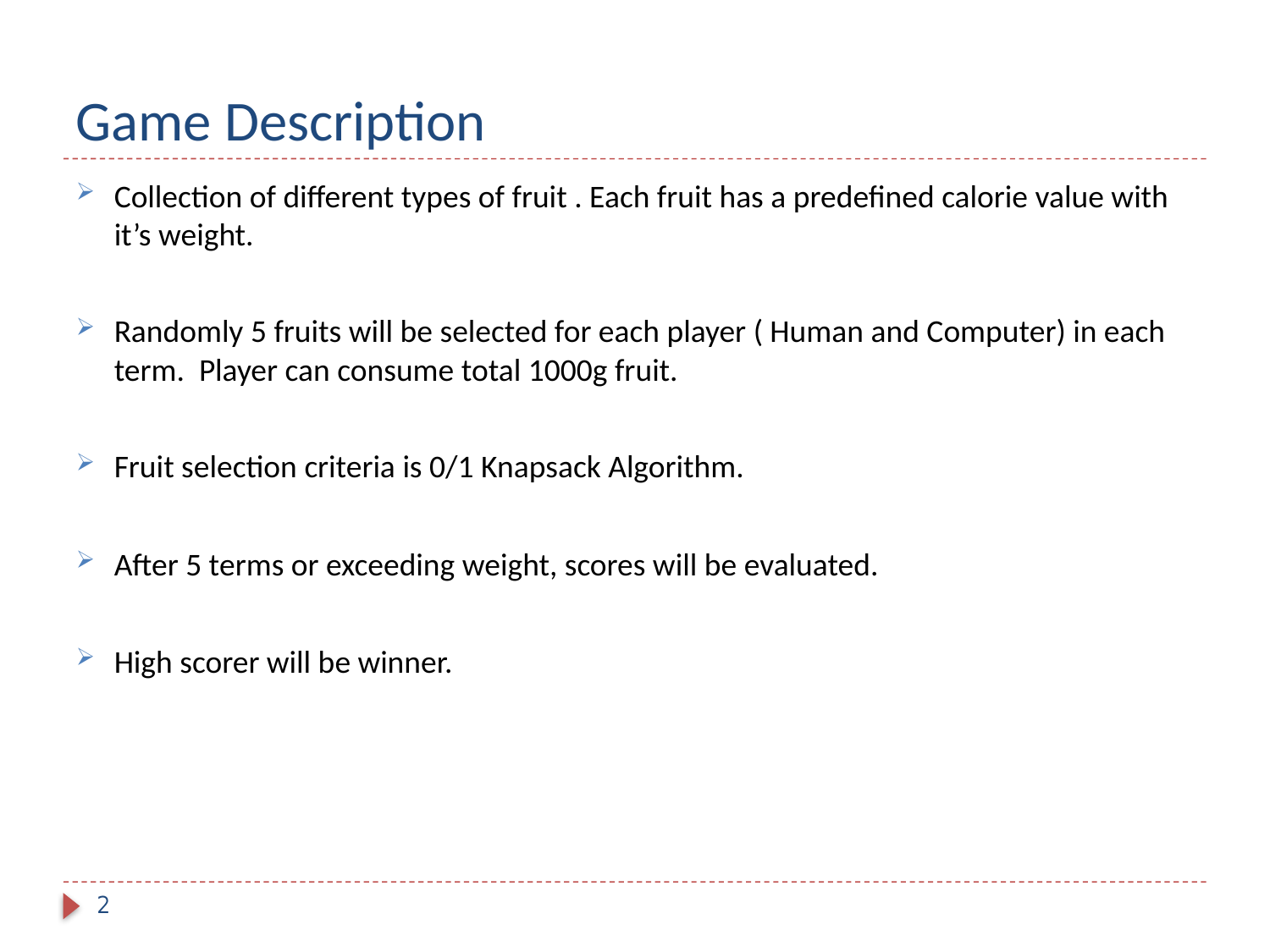

# Game Description
Collection of different types of fruit . Each fruit has a predefined calorie value with it’s weight.

Randomly 5 fruits will be selected for each player ( Human and Computer) in each term.  Player can consume total 1000g fruit.

Fruit selection criteria is 0/1 Knapsack Algorithm.

After 5 terms or exceeding weight, scores will be evaluated.

High scorer will be winner.
2